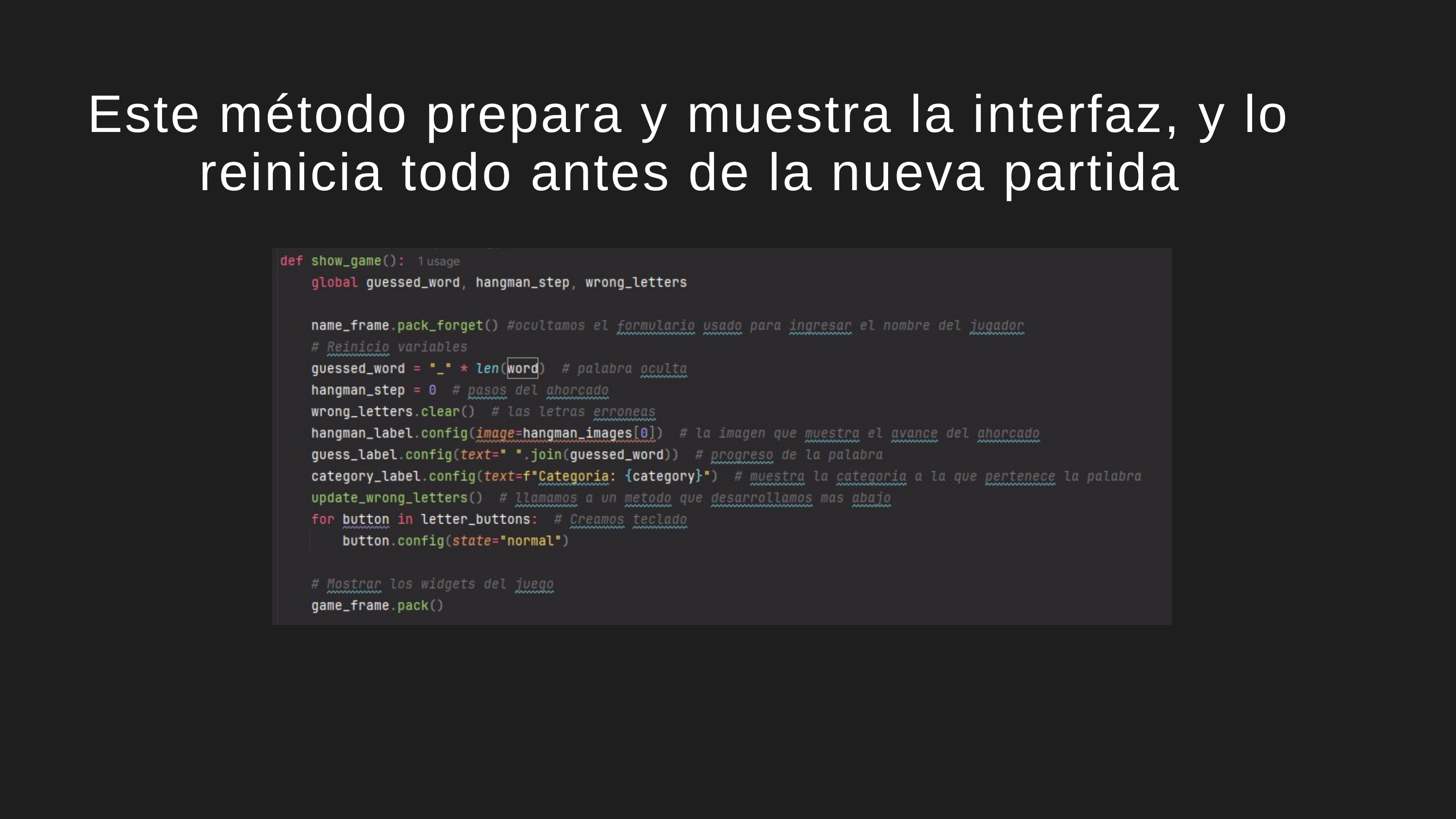

Este método prepara y muestra la interfaz, y lo reinicia todo antes de la nueva partida